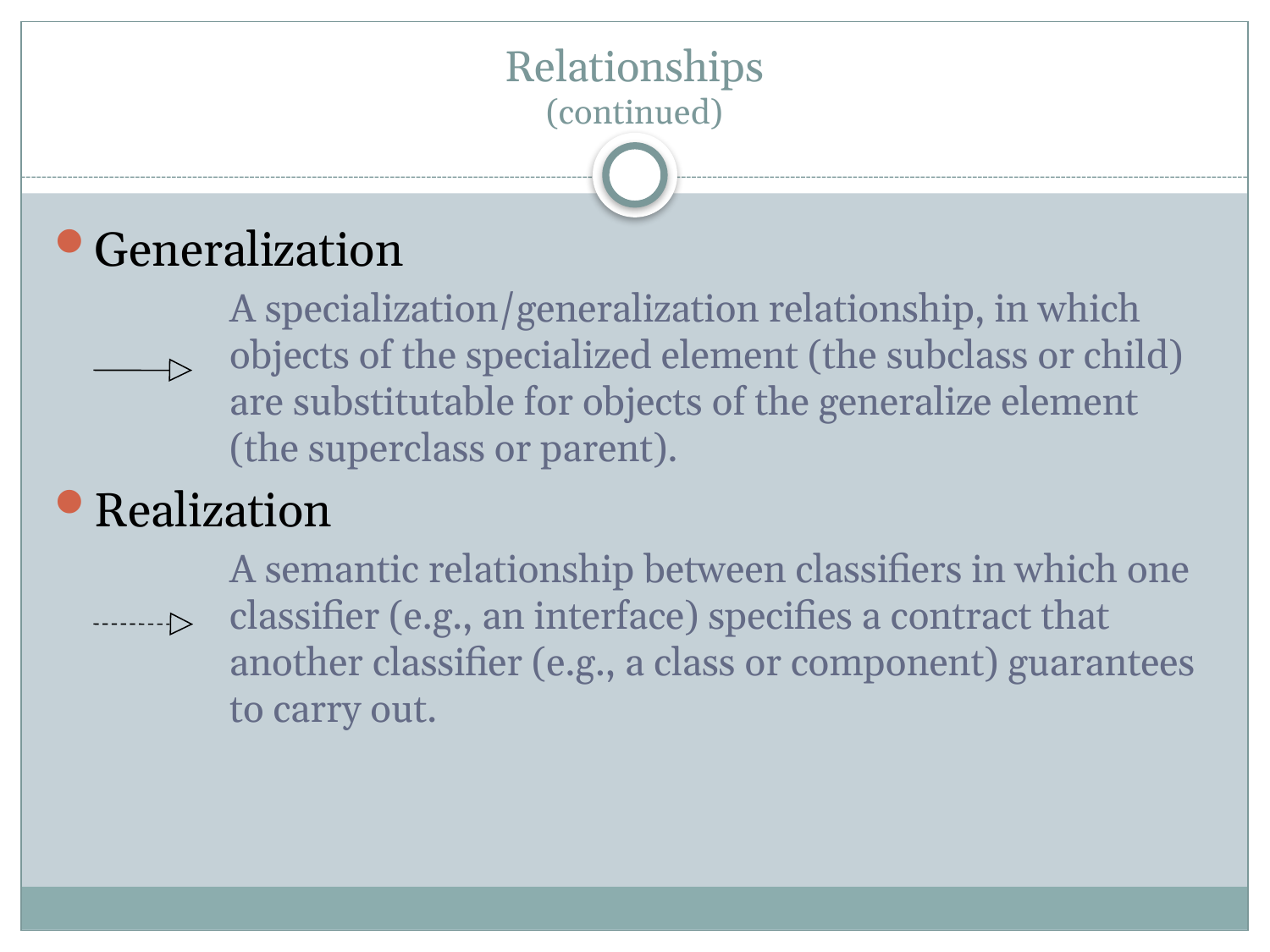

# Relationships (continued)
Generalization
	A specialization/generalization relationship, in which objects of the specialized element (the subclass or child) are substitutable for objects of the generalize element (the superclass or parent).
Realization
	A semantic relationship between classifiers in which one classifier (e.g., an interface) specifies a contract that another classifier (e.g., a class or component) guarantees to carry out.